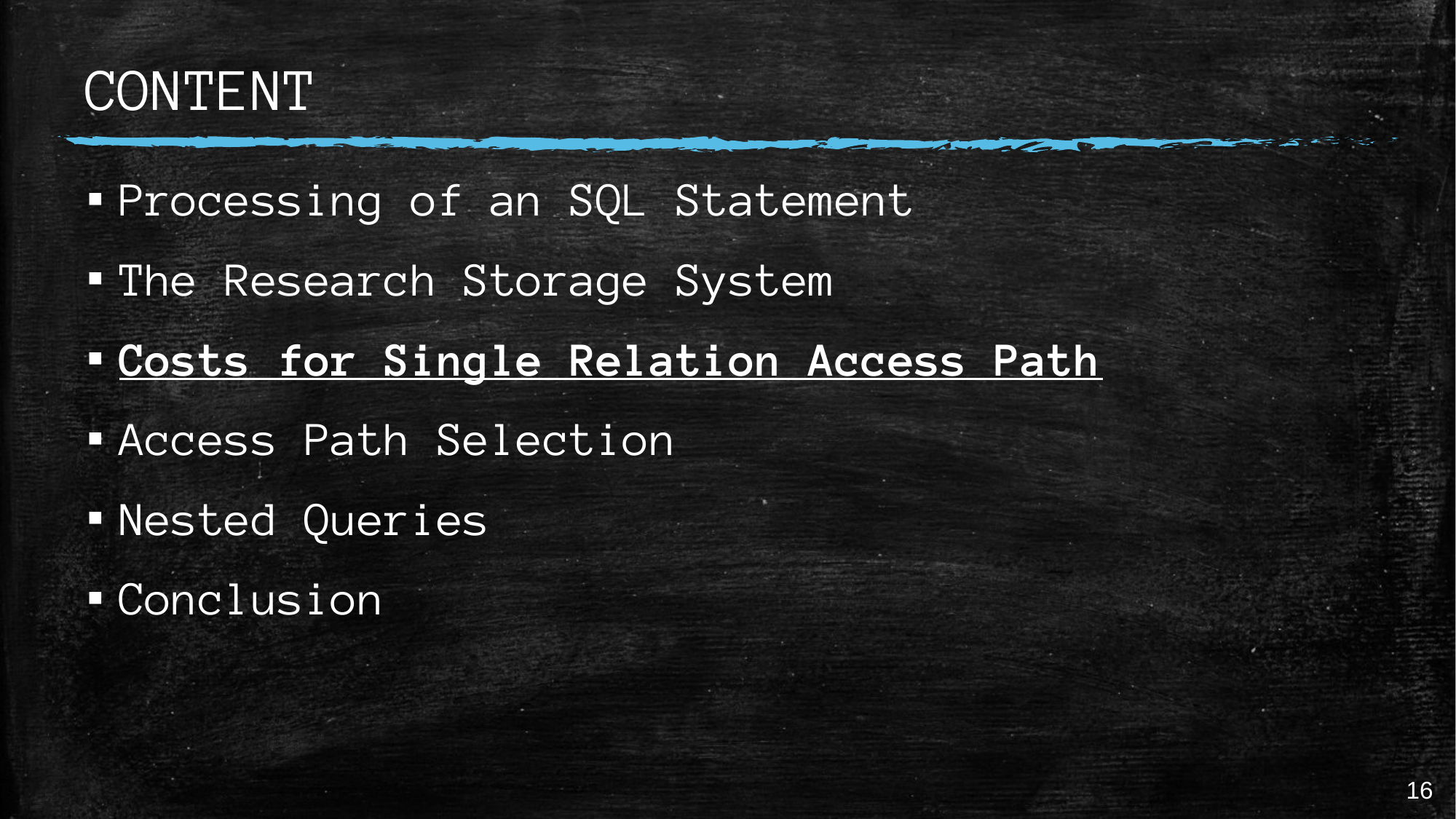

# CONTENT
Processing of an SQL Statement
The Research Storage System
Costs for Single Relation Access Path
Access Path Selection
Nested Queries
Conclusion

16